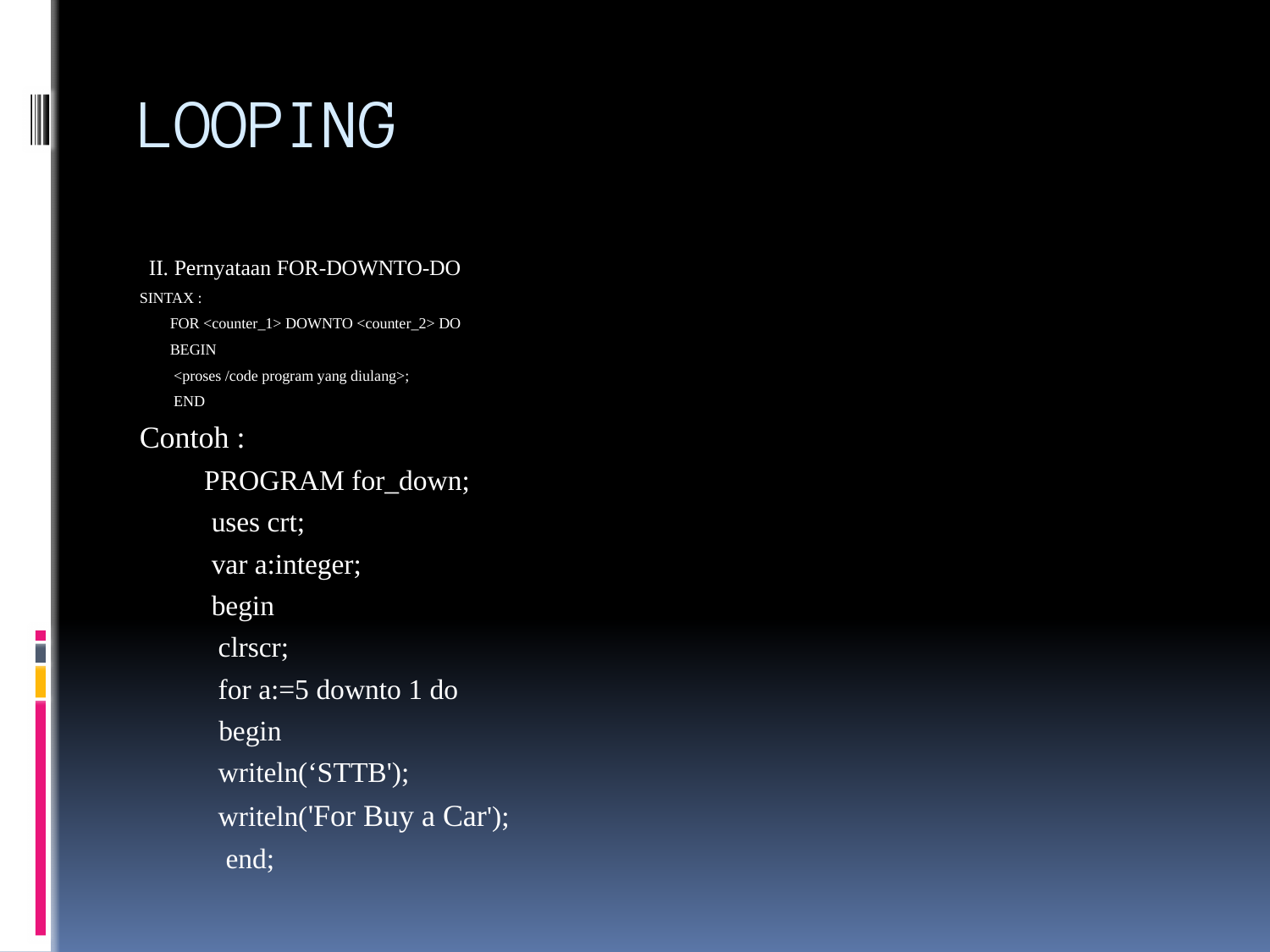

# LOOPING
II. Pernyataan FOR-DOWNTO-DO
SINTAX :
        FOR <counter_1> DOWNTO <counter_2> DO
        BEGIN
         <proses /code program yang diulang>;
         END
Contoh :
         PROGRAM for_down;
          uses crt;
          var a:integer;
          begin
	clrscr;
	for a:=5 downto 1 do
           begin
	writeln(‘STTB');
	writeln('For Buy a Car');
            end;